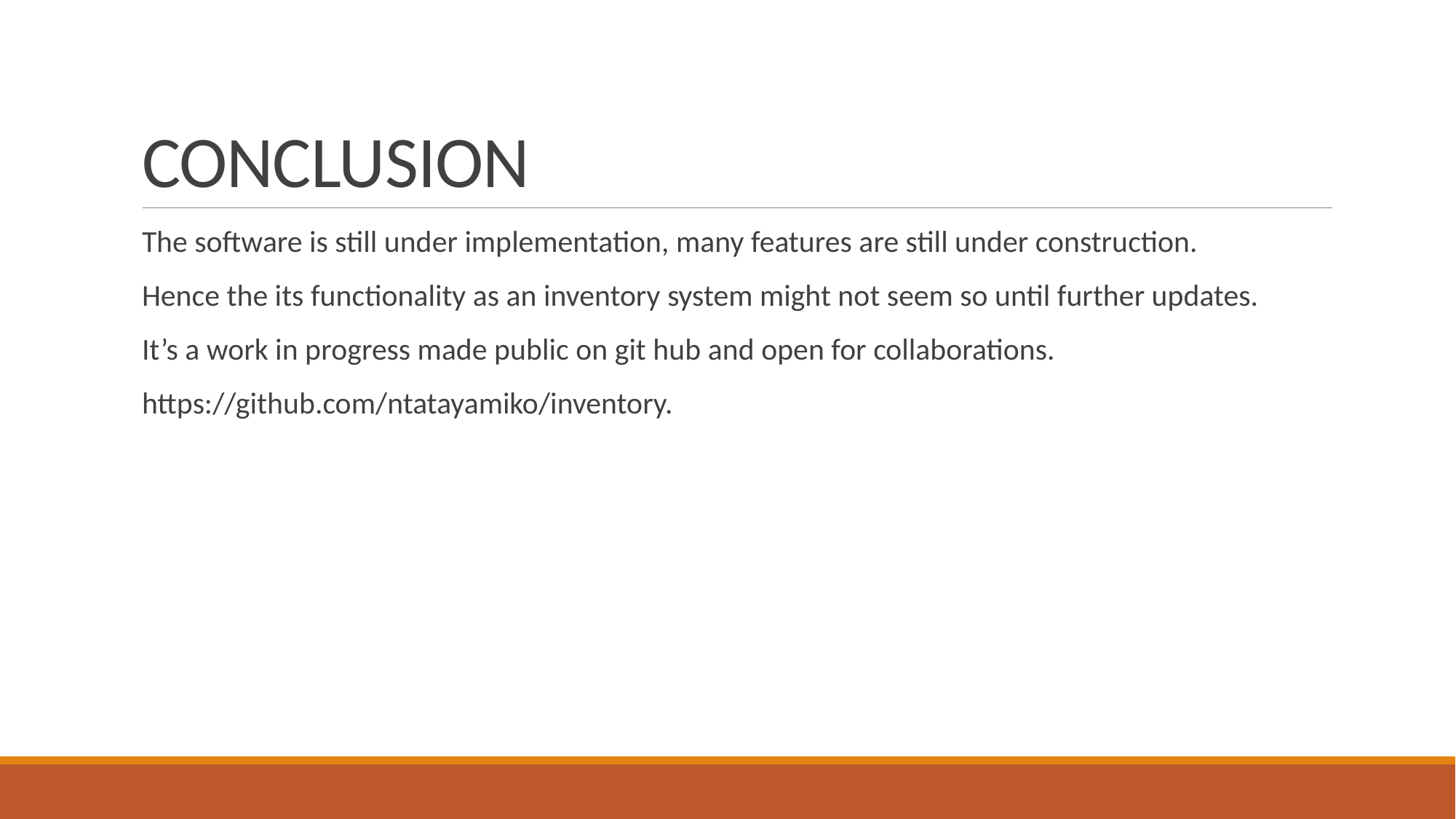

# CONCLUSION
The software is still under implementation, many features are still under construction.
Hence the its functionality as an inventory system might not seem so until further updates.
It’s a work in progress made public on git hub and open for collaborations.
https://github.com/ntatayamiko/inventory.